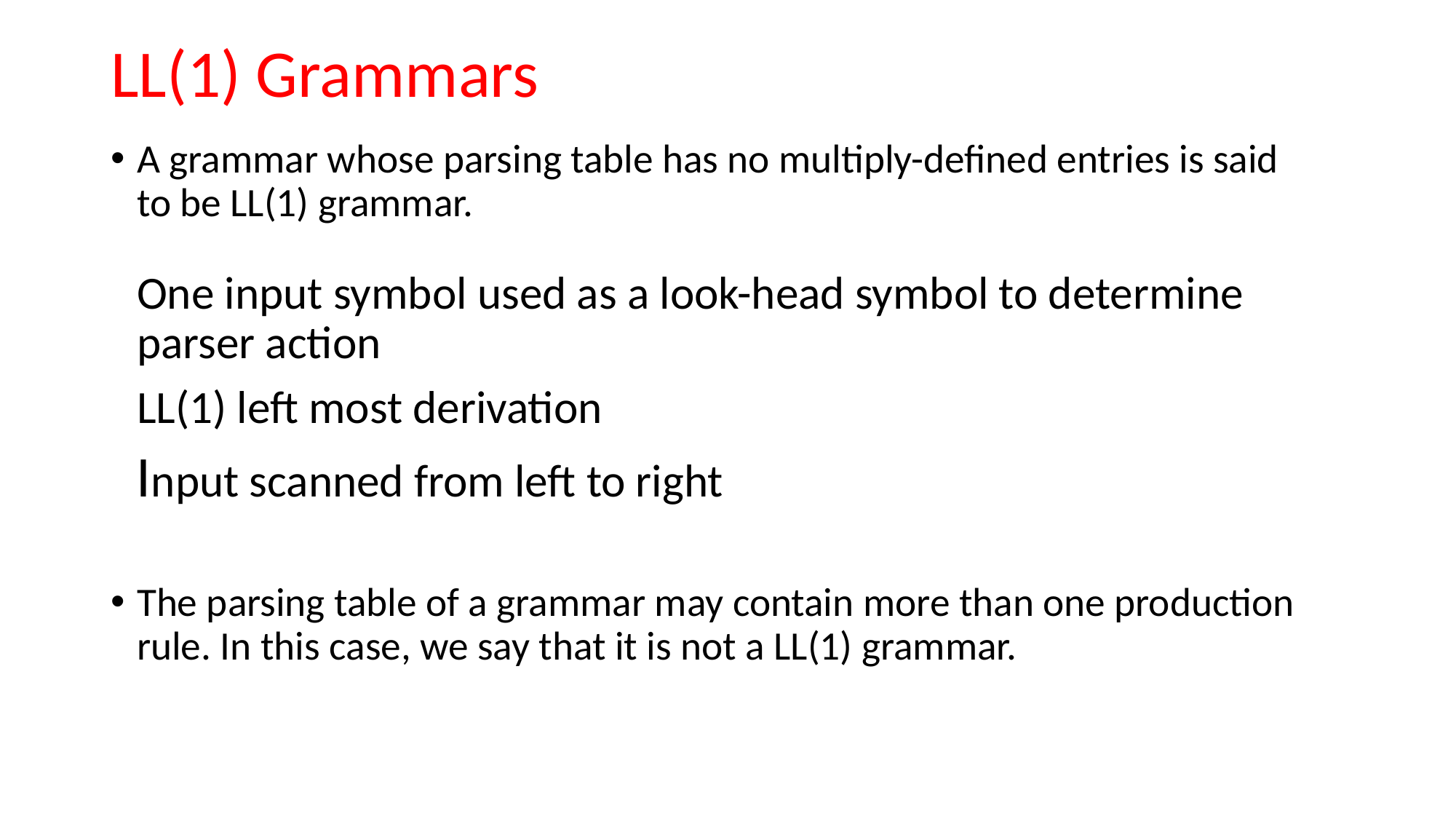

# LL(1) Grammars
A grammar whose parsing table has no multiply-defined entries is said to be LL(1) grammar.

	One input symbol used as a look-head symbol to determine parser action
	LL(1) left most derivation
  Input scanned from left to right

The parsing table of a grammar may contain more than one production rule. In this case, we say that it is not a LL(1) grammar.